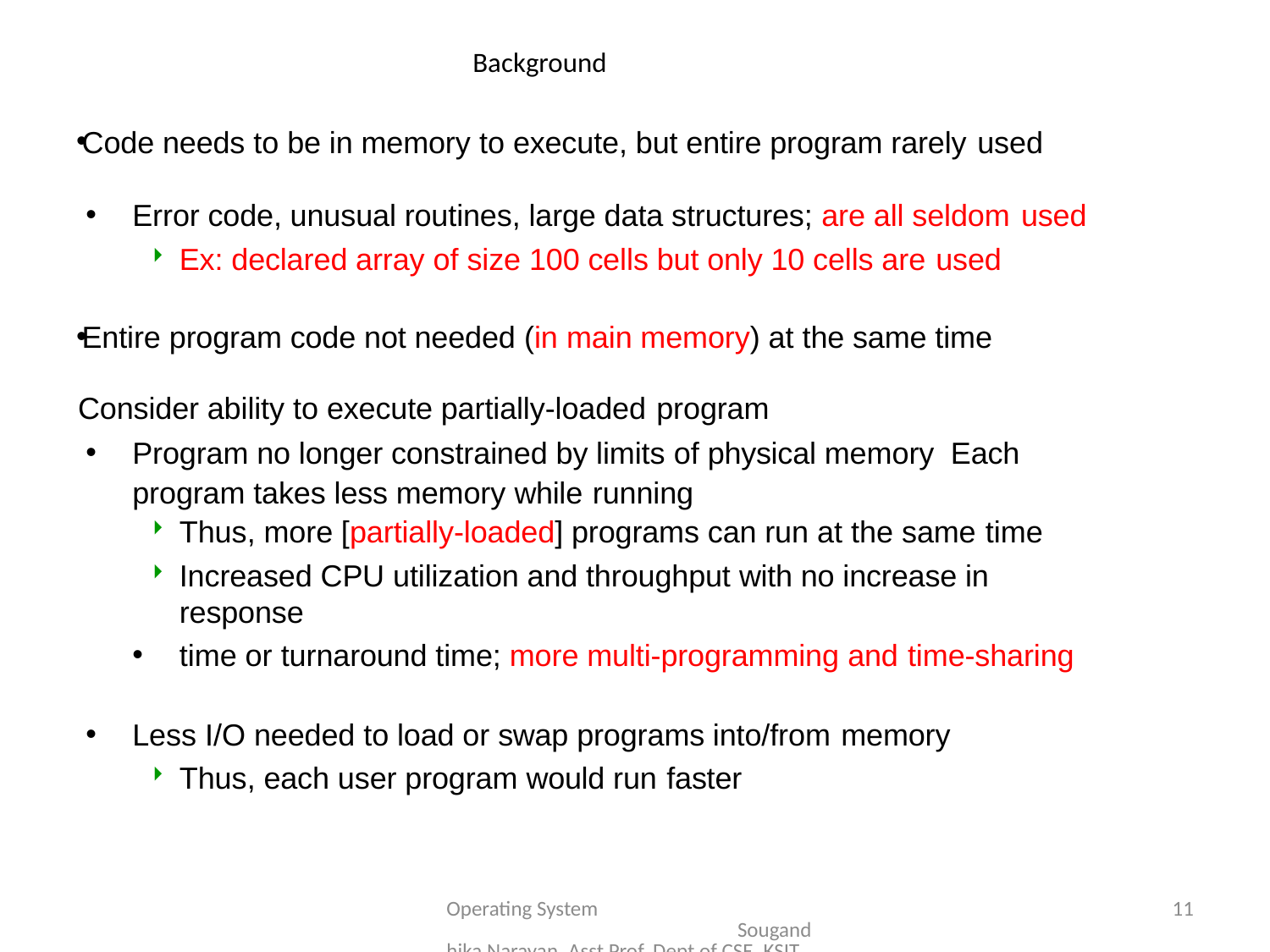

# Background
Code needs to be in memory to execute, but entire program rarely used

Error code, unusual routines, large data structures; are all seldom used
Ex: declared array of size 100 cells but only 10 cells are used
Entire program code not needed (in main memory) at the same time  Consider ability to execute partially-loaded program
Program no longer constrained by limits of physical memory  Each program takes less memory while running
Thus, more [partially-loaded] programs can run at the same time
Increased CPU utilization and throughput with no increase in response
time or turnaround time; more multi-programming and time-sharing

Less I/O needed to load or swap programs into/from memory
Thus, each user program would run faster

Operating System                                                                                                          Sougandhika Narayan, Asst Prof, Dept of CSE, KSIT
11